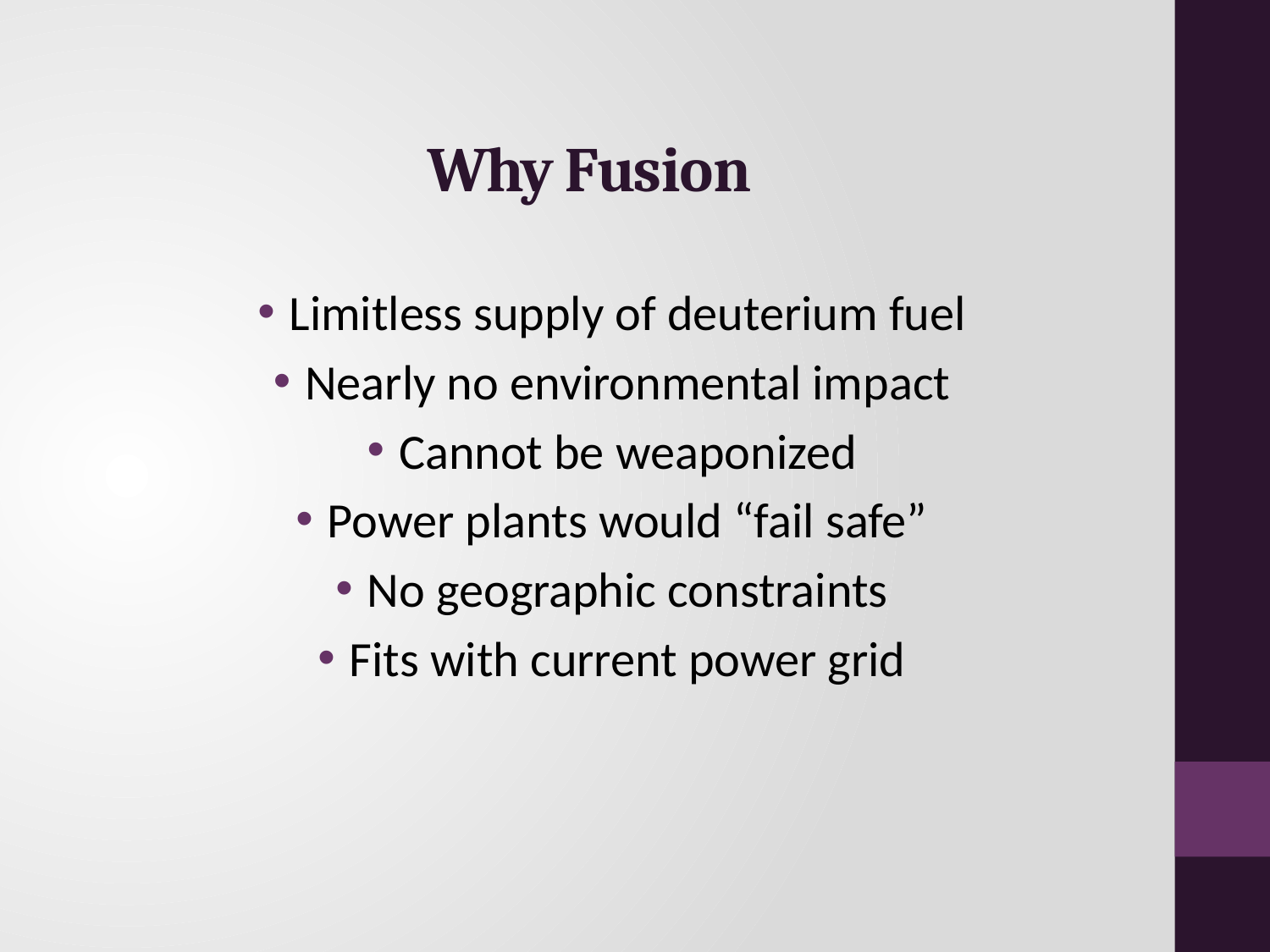

# Why Fusion
Limitless supply of deuterium fuel
Nearly no environmental impact
Cannot be weaponized
Power plants would “fail safe”
No geographic constraints
Fits with current power grid